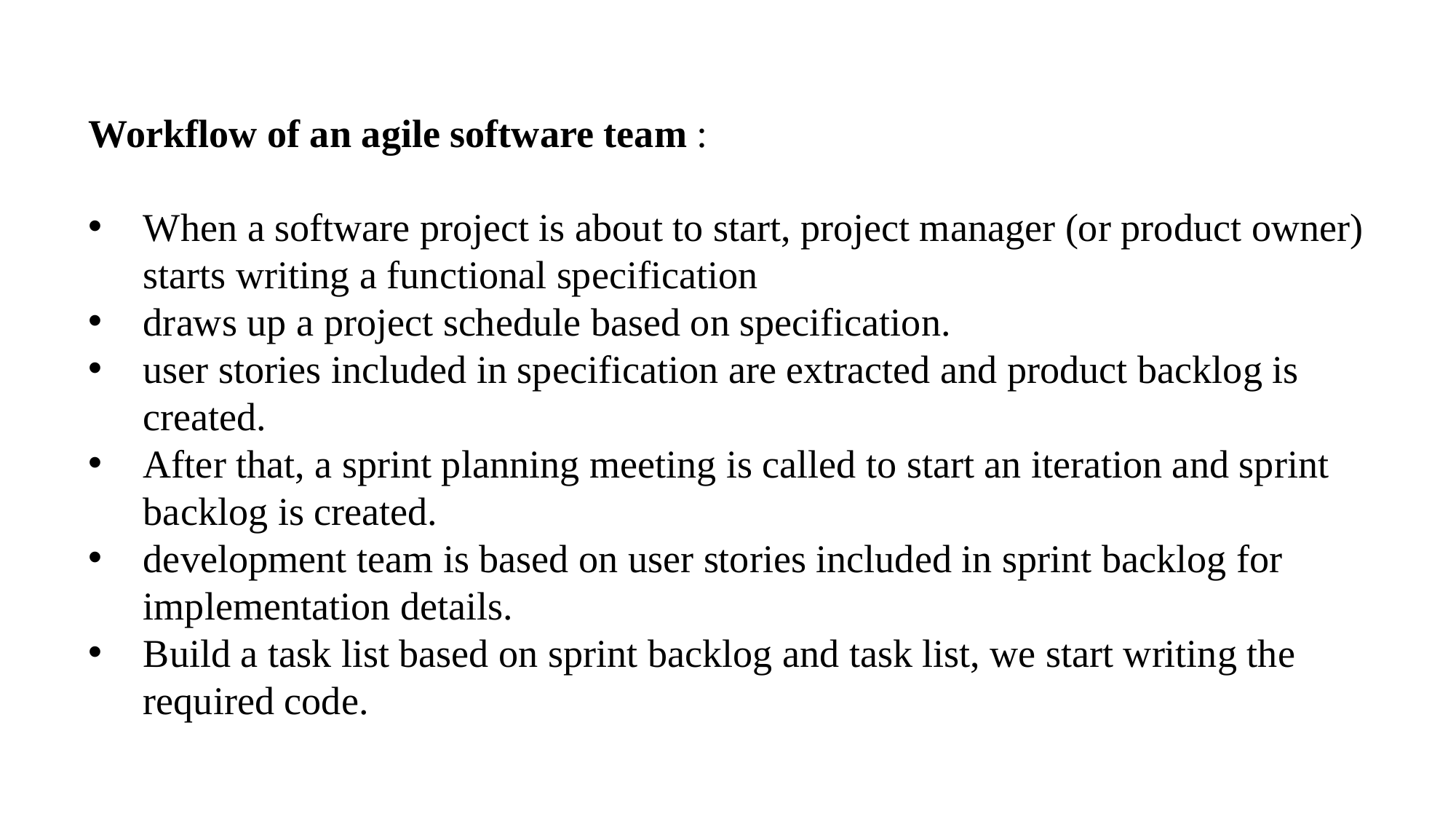

Workflow of an agile software team :

When a software project is about to start, project manager (or product owner) starts writing a functional specification
draws up a project schedule based on specification.
user stories included in specification are extracted and product backlog is created.
After that, a sprint planning meeting is called to start an iteration and sprint backlog is created.
development team is based on user stories included in sprint backlog for implementation details.
Build a task list based on sprint backlog and task list, we start writing the required code.